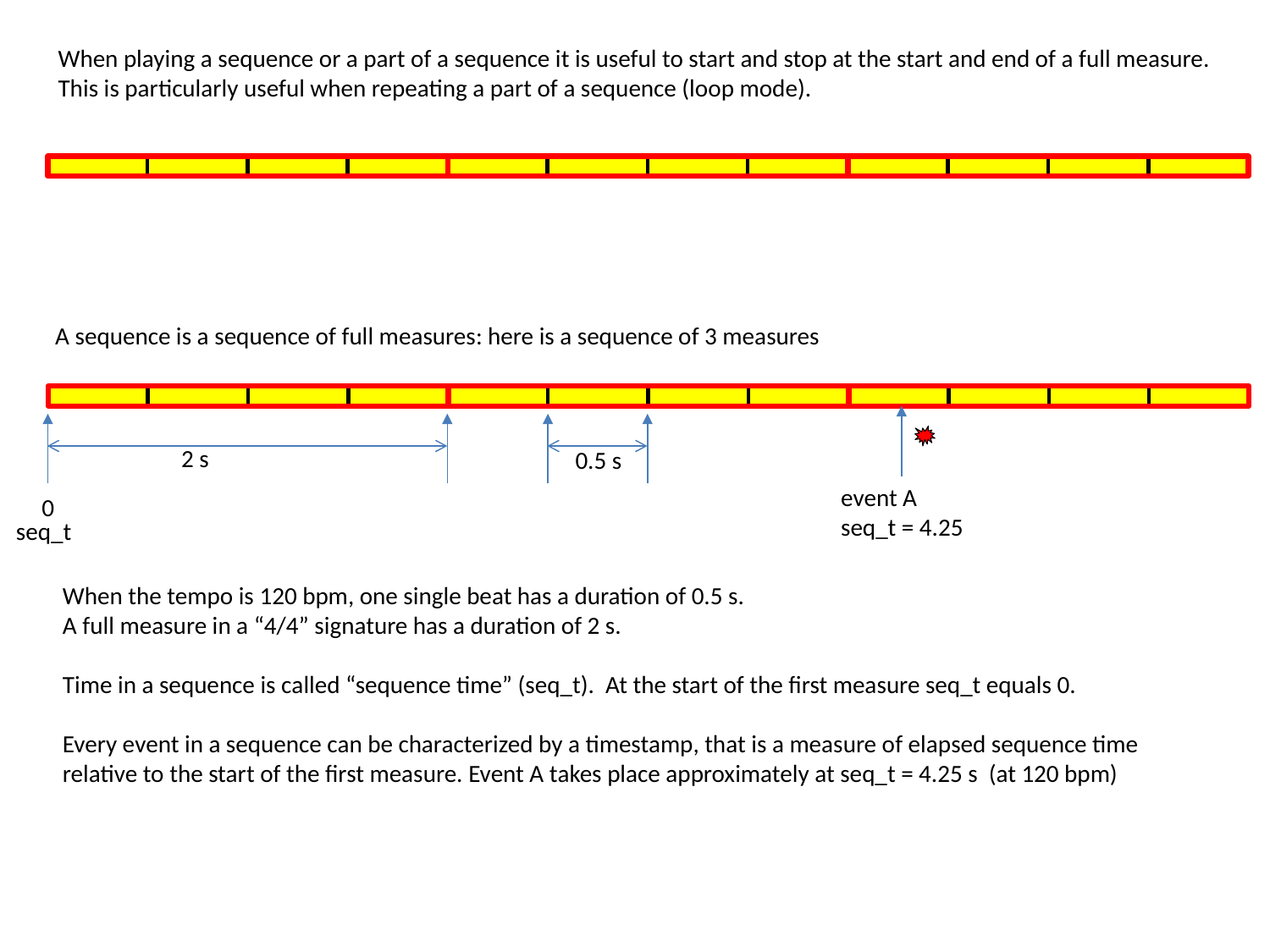

When playing a sequence or a part of a sequence it is useful to start and stop at the start and end of a full measure.
This is particularly useful when repeating a part of a sequence (loop mode).

A sequence is a sequence of full measures: here is a sequence of 3 measures

2 s
0.5 s
event A
seq_t = 4.25
0
seq_t
When the tempo is 120 bpm, one single beat has a duration of 0.5 s.
A full measure in a “4/4” signature has a duration of 2 s.

Time in a sequence is called “sequence time” (seq_t).  At the start of the first measure seq_t equals 0.

Every event in a sequence can be characterized by a timestamp, that is a measure of elapsed sequence time relative to the start of the first measure. Event A takes place approximately at seq_t = 4.25 s  (at 120 bpm)